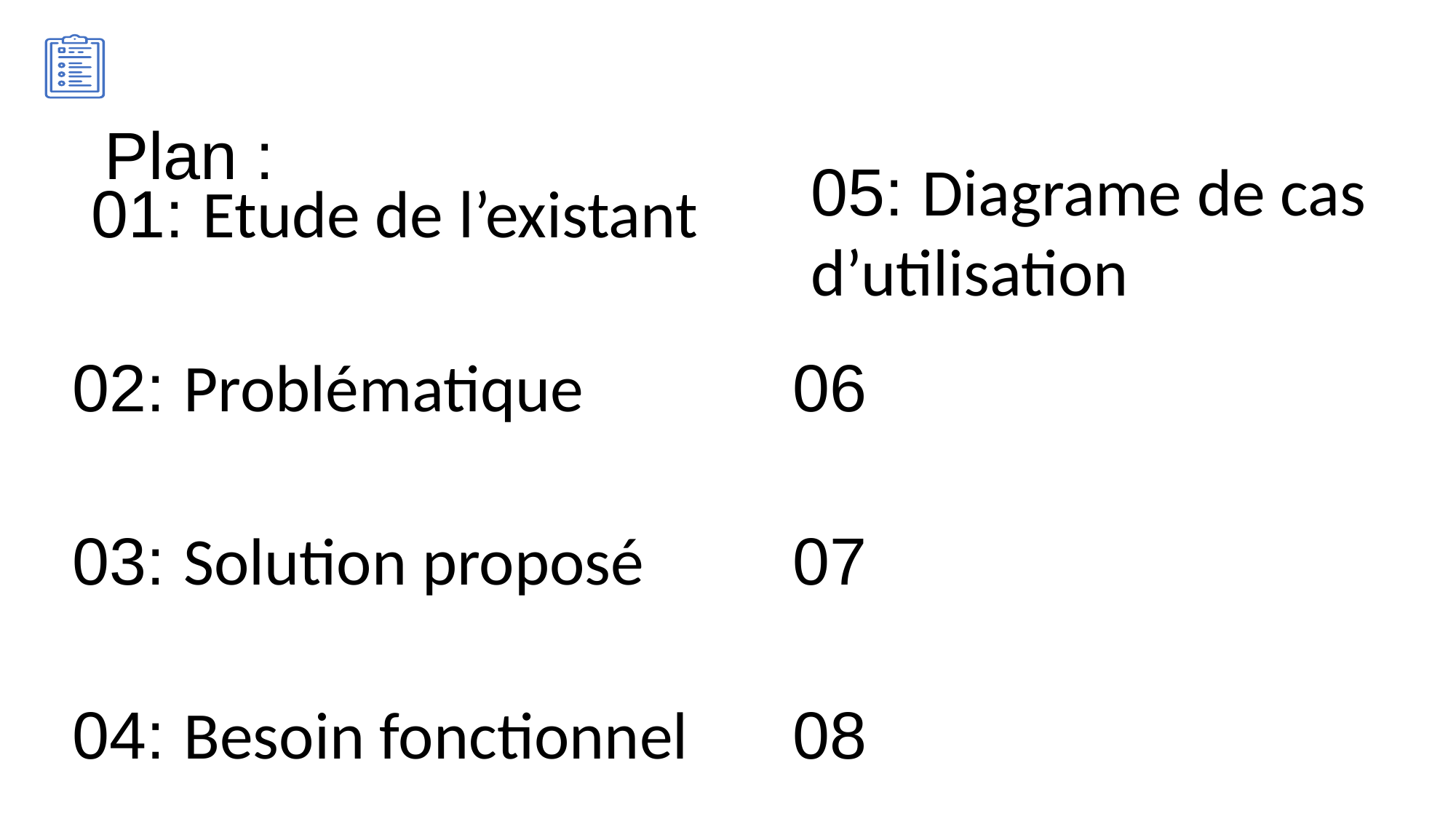

Plan :

01: Etude de l’existant
05: Diagrame de cas d’utilisation
02: Problématique
06
03: Solution proposé
07
04: Besoin fonctionnel
08